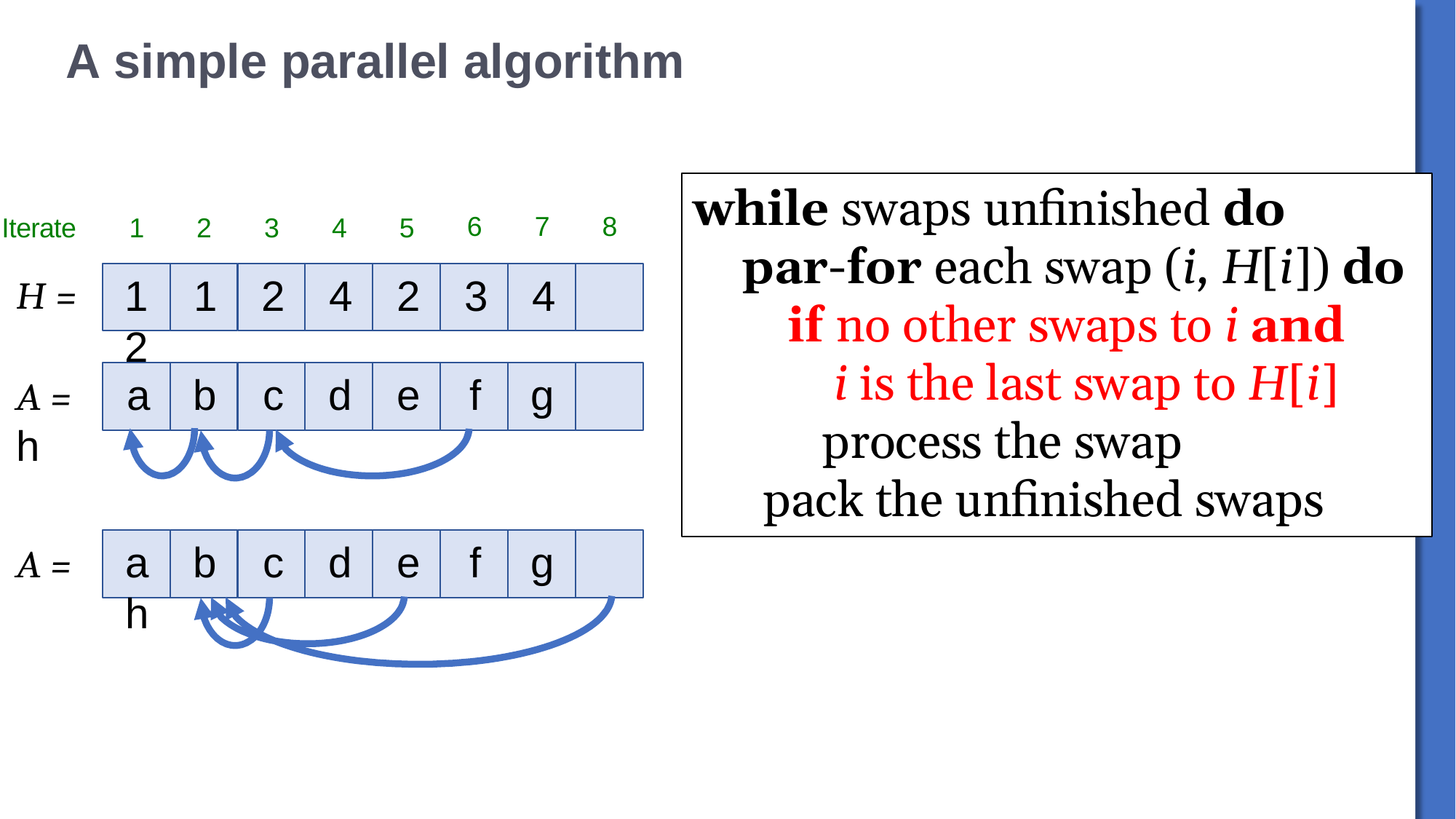

# A simple parallel algorithm

while swaps unfinished do
par-for each swap (i, H[i]) do  if no other swaps to i and
i is the last swap to H[i]  process the swap
pack the unfinished swaps
6
7
8
Iterate
1
2
3
4
5

1	1	2	4	2	3	4	2
H =

A =	a	b	c	d	e	f	g	h

a	b	c	d	e	f	g	h
A =